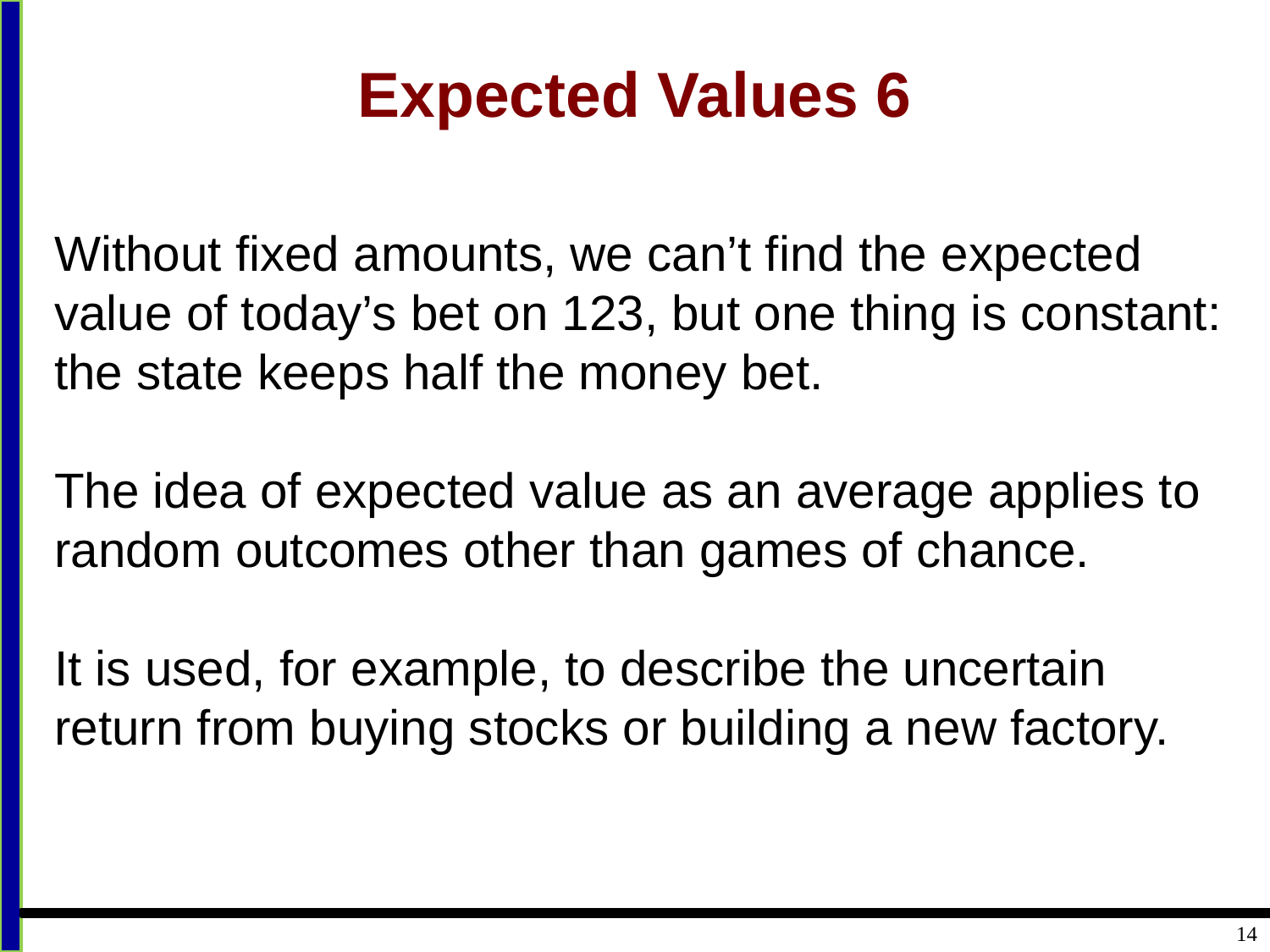

# Expected Values 6
Without fixed amounts, we can’t find the expected value of today’s bet on 123, but one thing is constant: the state keeps half the money bet.

The idea of expected value as an average applies to random outcomes other than games of chance.

It is used, for example, to describe the uncertain return from buying stocks or building a new factory.